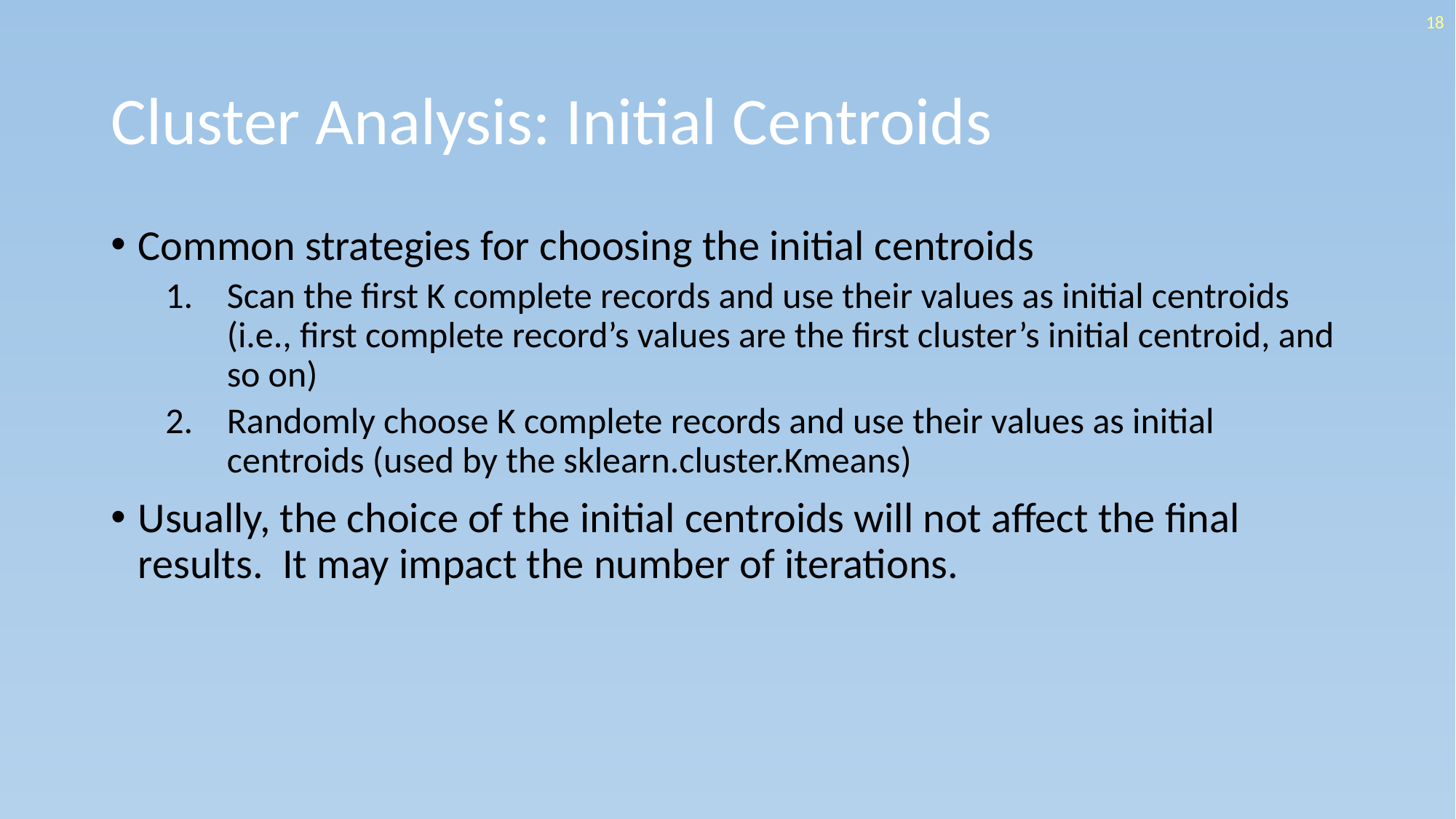

18
# Cluster Analysis: Initial Centroids
Common strategies for choosing the initial centroids
Scan the first K complete records and use their values as initial centroids (i.e., first complete record’s values are the first cluster’s initial centroid, and so on)
Randomly choose K complete records and use their values as initial centroids (used by the sklearn.cluster.Kmeans)
Usually, the choice of the initial centroids will not affect the final results.  It may impact the number of iterations.